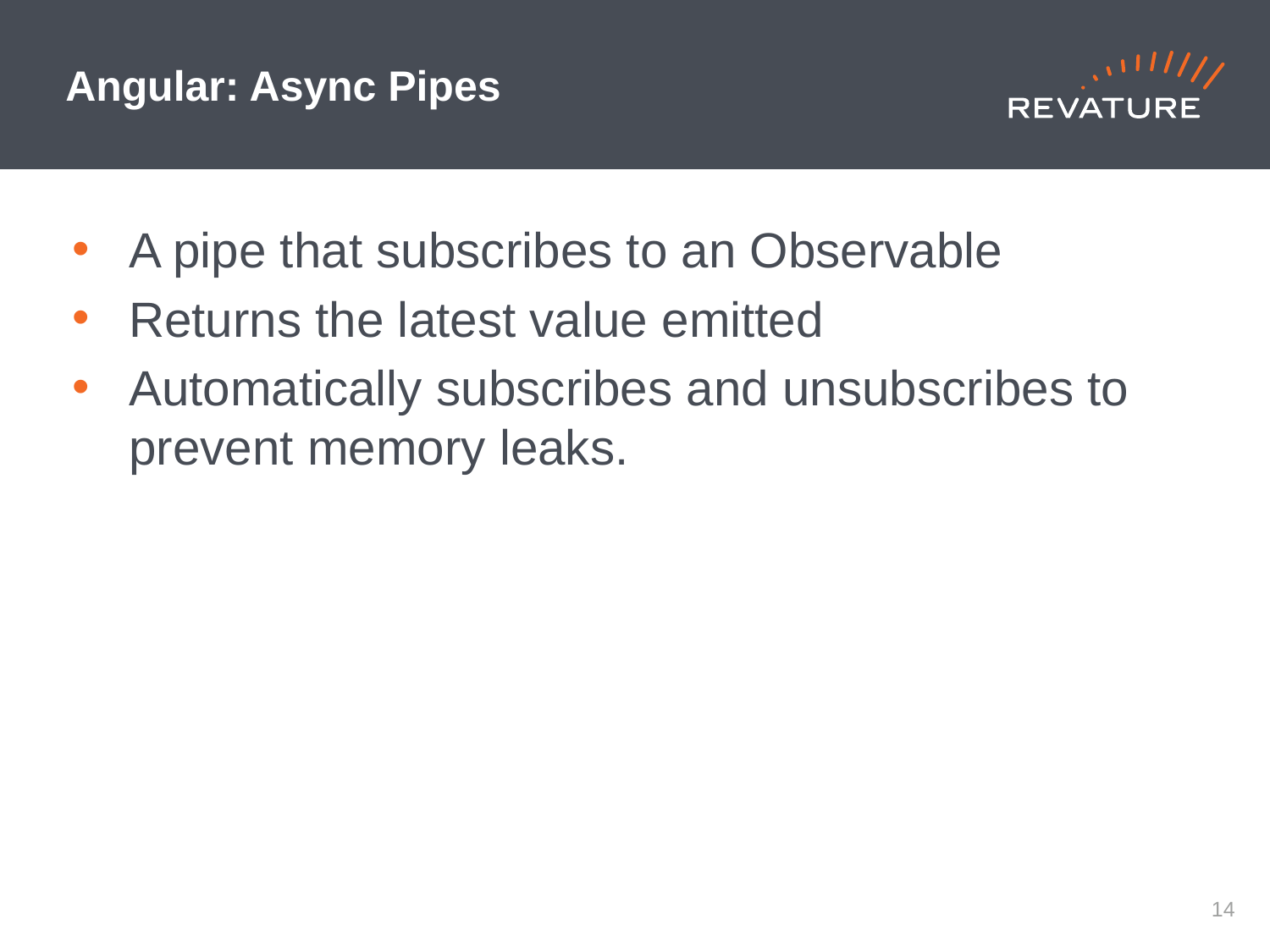

# Angular: Async Pipes
A pipe that subscribes to an Observable
Returns the latest value emitted
Automatically subscribes and unsubscribes to prevent memory leaks.

14